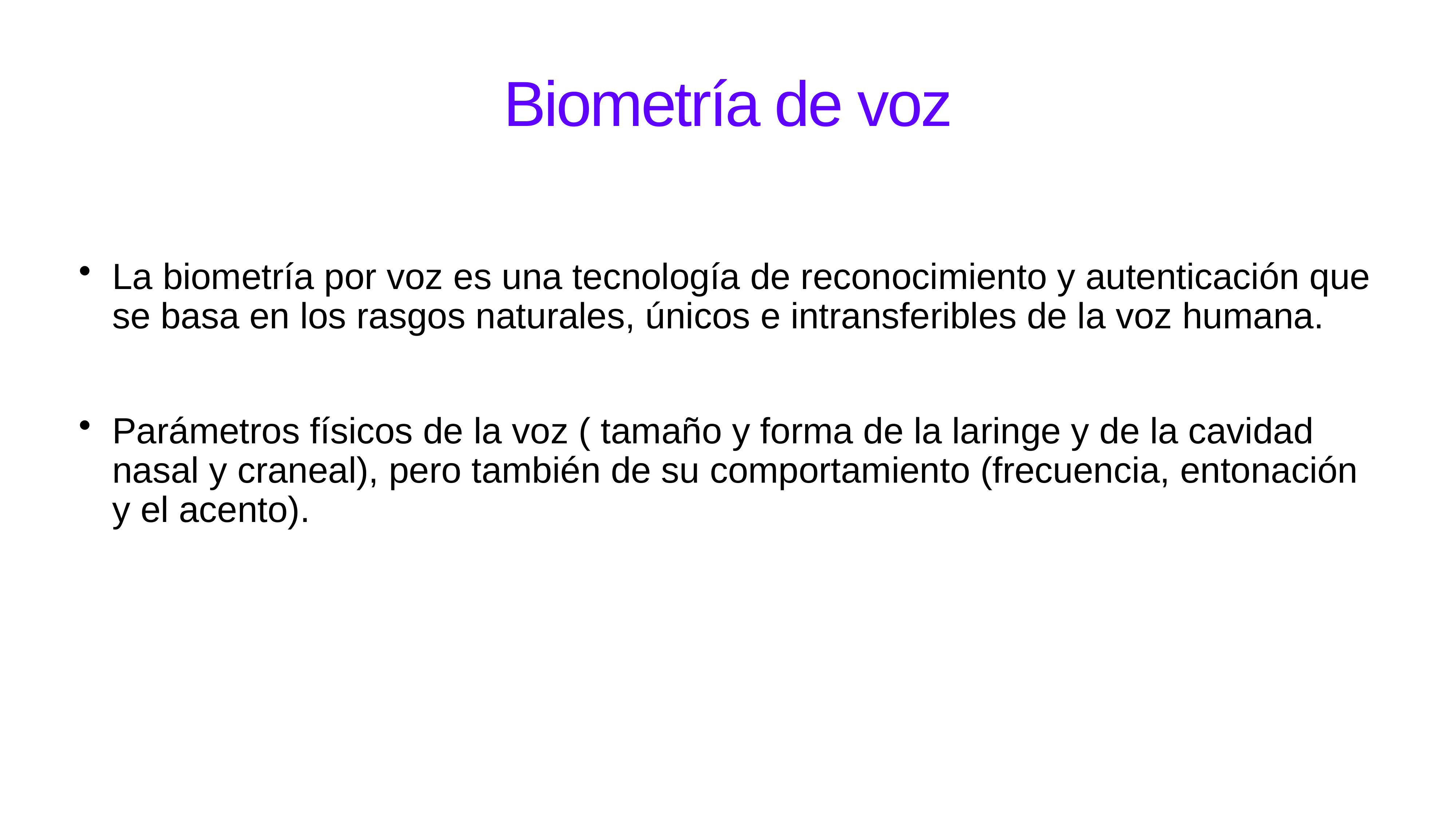

# Biometría de voz
La biometría por voz es una tecnología de reconocimiento y autenticación que se basa en los rasgos naturales, únicos e intransferibles de la voz humana.

Parámetros físicos de la voz ( tamaño y forma de la laringe y de la cavidad nasal y craneal), pero también de su comportamiento (frecuencia, entonación y el acento).